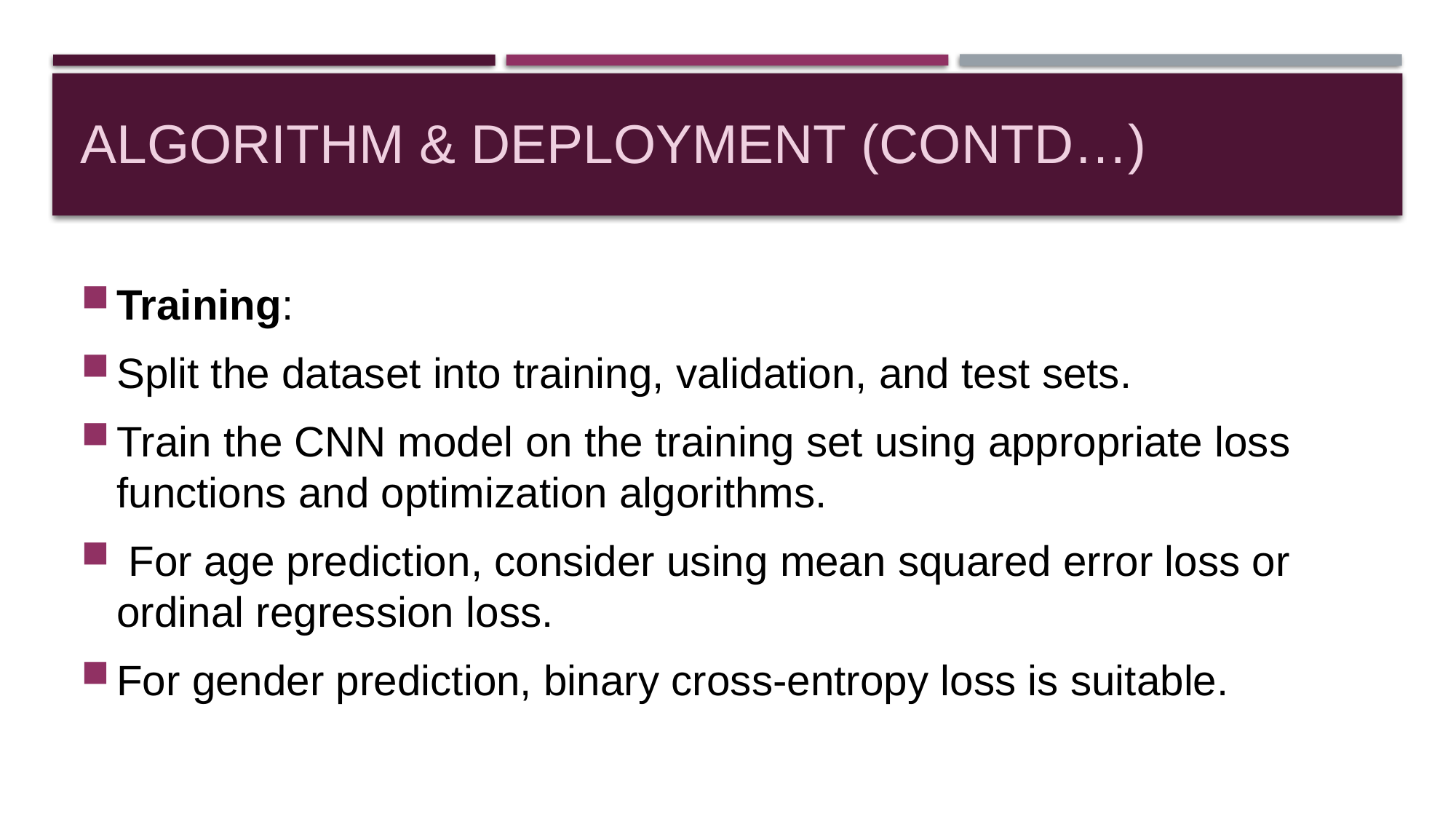

# Algorithm & deployment (conTD…)
Training:
Split the dataset into training, validation, and test sets.
Train the CNN model on the training set using appropriate loss functions and optimization algorithms.
 For age prediction, consider using mean squared error loss or ordinal regression loss.
For gender prediction, binary cross-entropy loss is suitable.